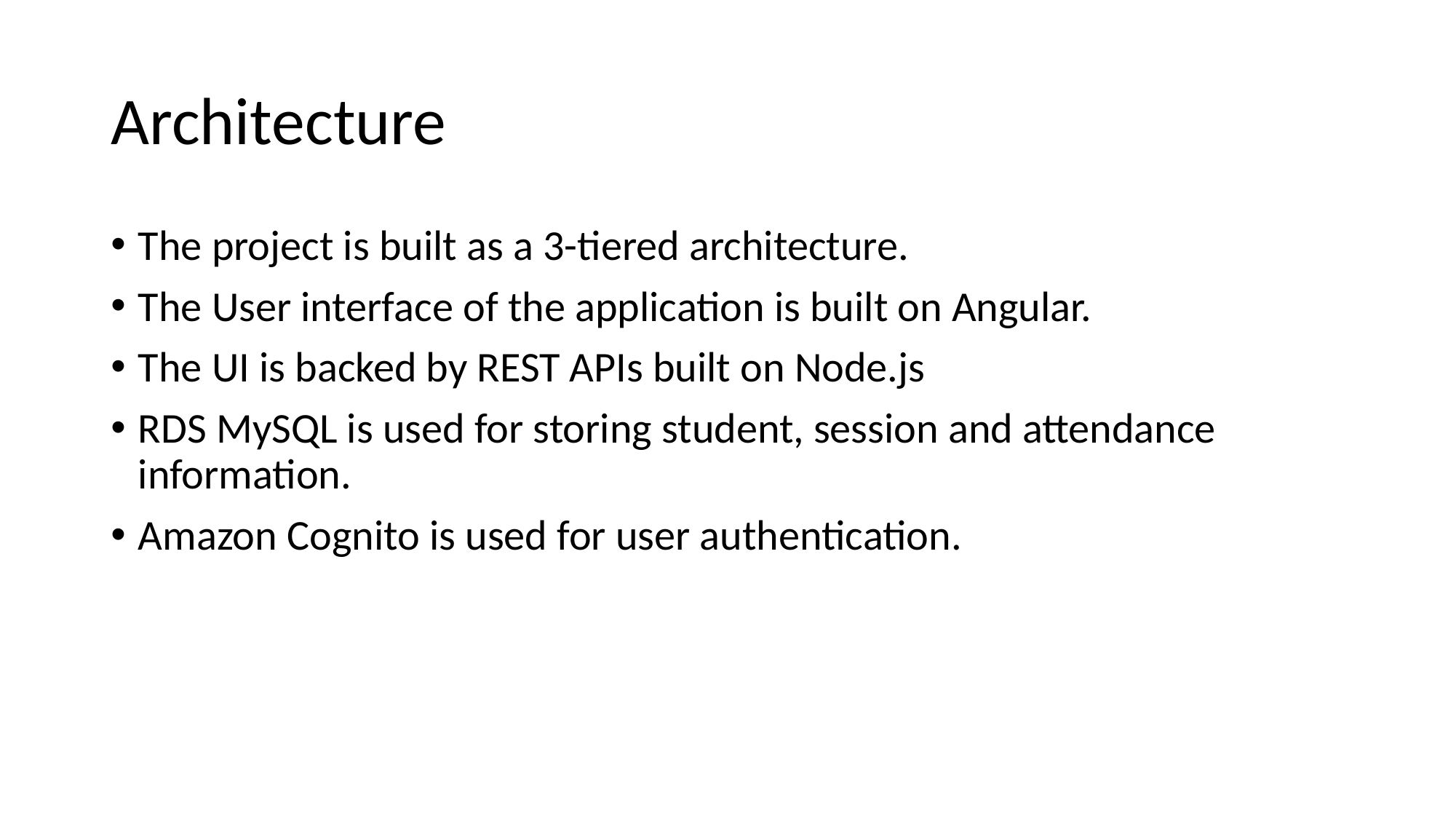

# Architecture
The project is built as a 3-tiered architecture.
The User interface of the application is built on Angular.
The UI is backed by REST APIs built on Node.js
RDS MySQL is used for storing student, session and attendance information.
Amazon Cognito is used for user authentication.